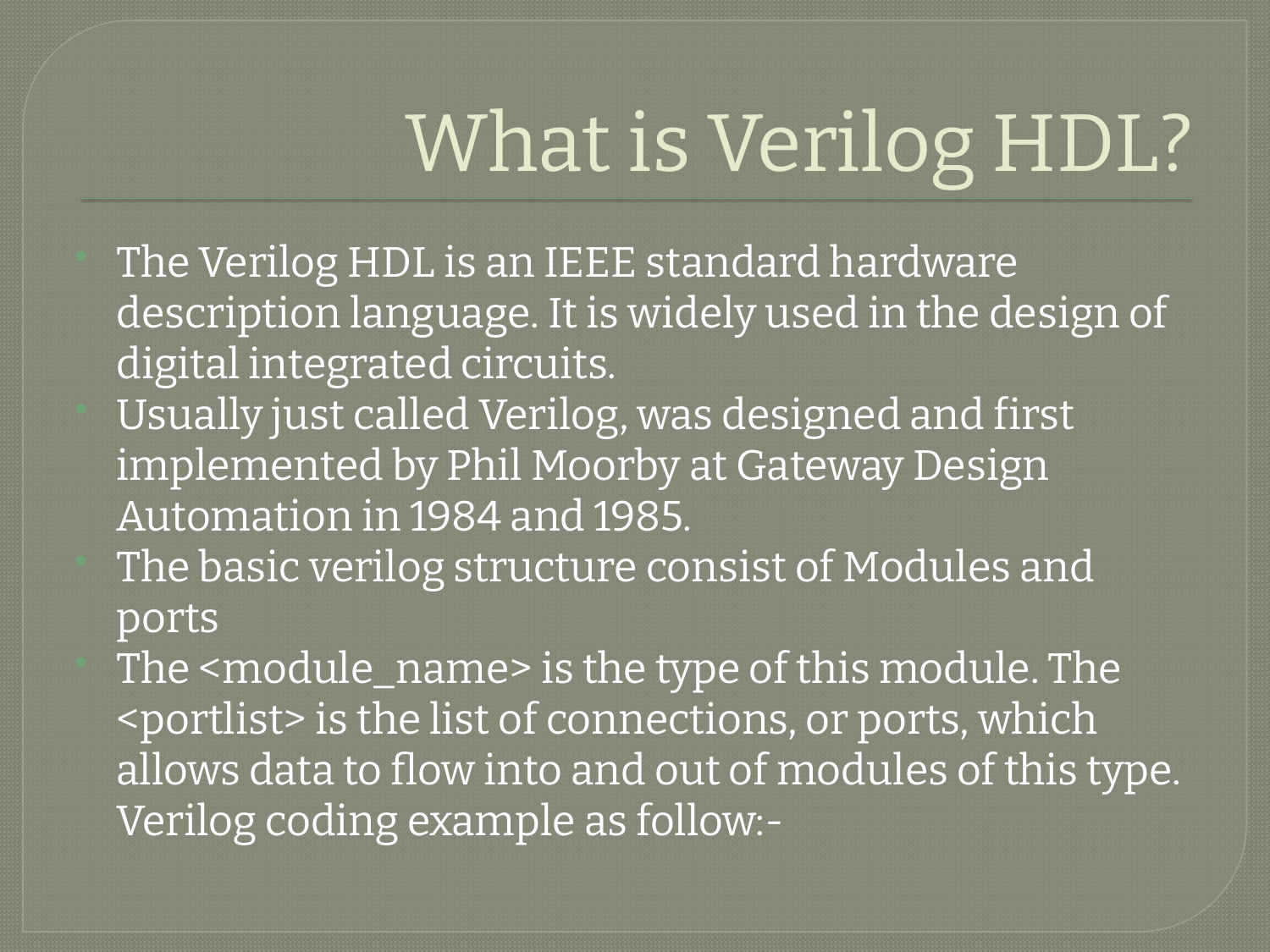

# What is Verilog HDL?
The Verilog HDL is an IEEE standard hardware description language. It is widely used in the design of digital integrated circuits.
Usually just called Verilog, was designed and first implemented by Phil Moorby at Gateway Design Automation in 1984 and 1985.
The basic verilog structure consist of Modules and ports
The <module_name> is the type of this module. The <portlist> is the list of connections, or ports, which allows data to flow into and out of modules of this type. Verilog coding example as follow:-